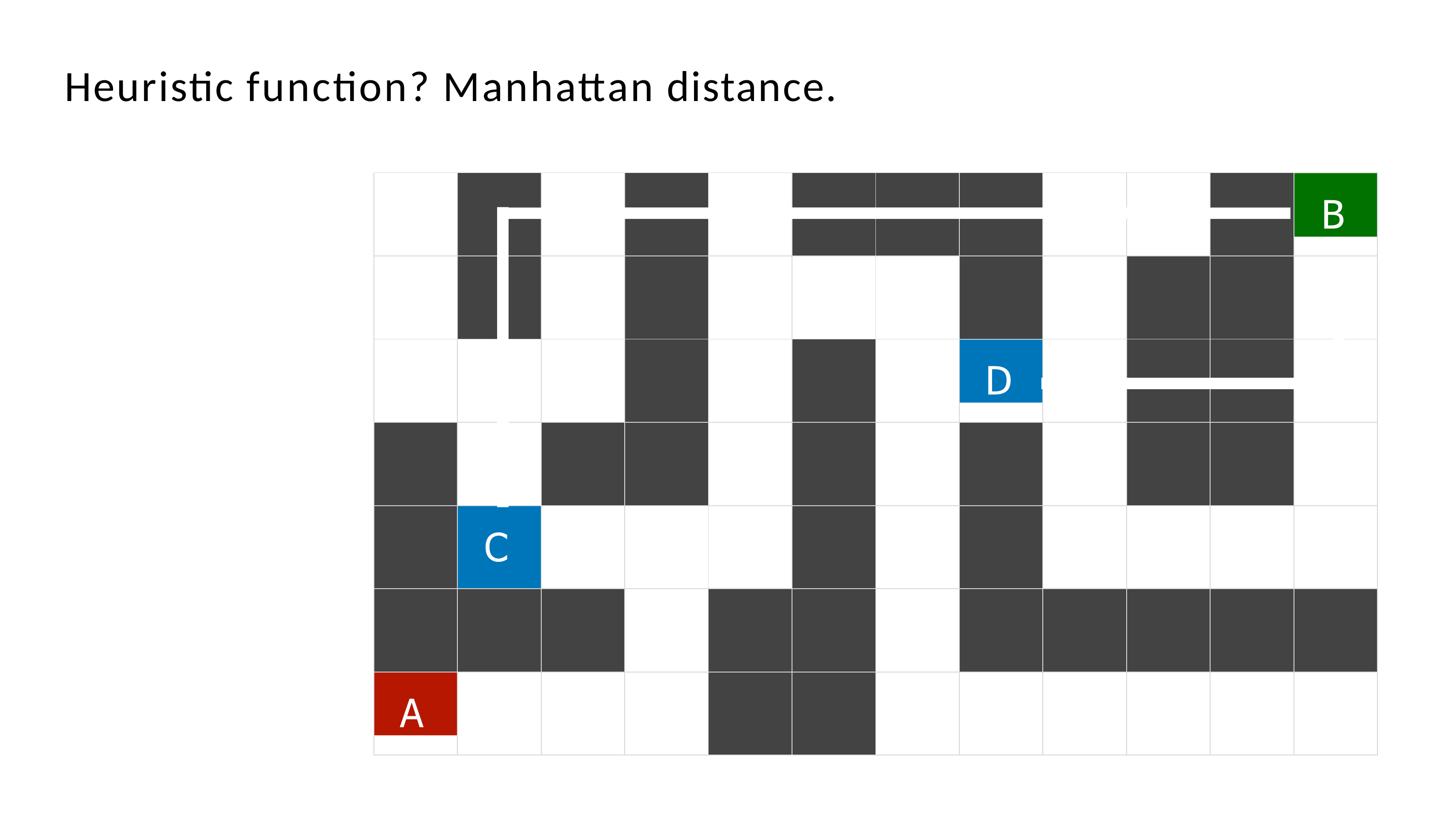

# Heuristic function? Manhattan distance.

B

D

C

A